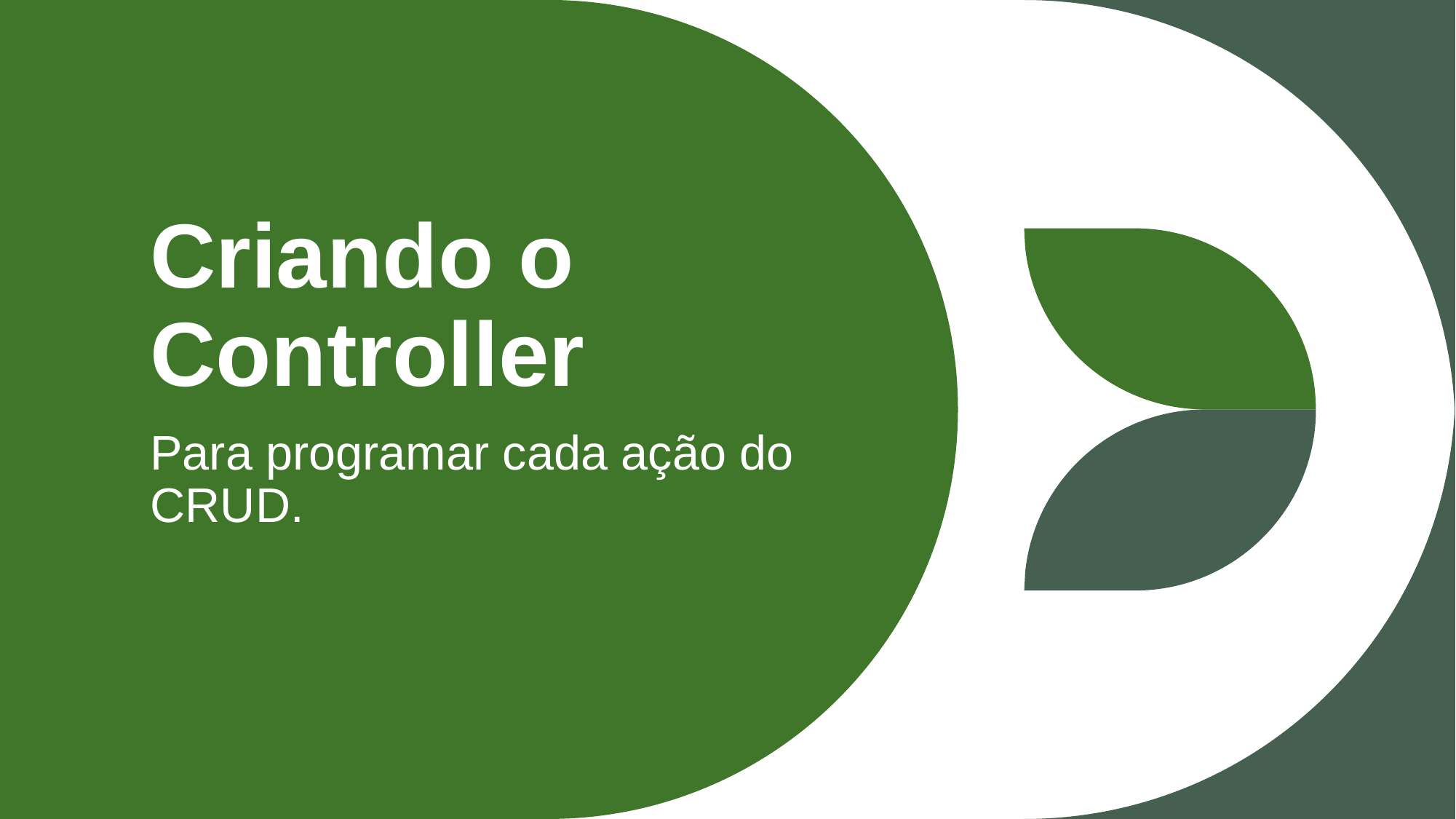

# Criando o Controller
Para programar cada ação do CRUD.
22